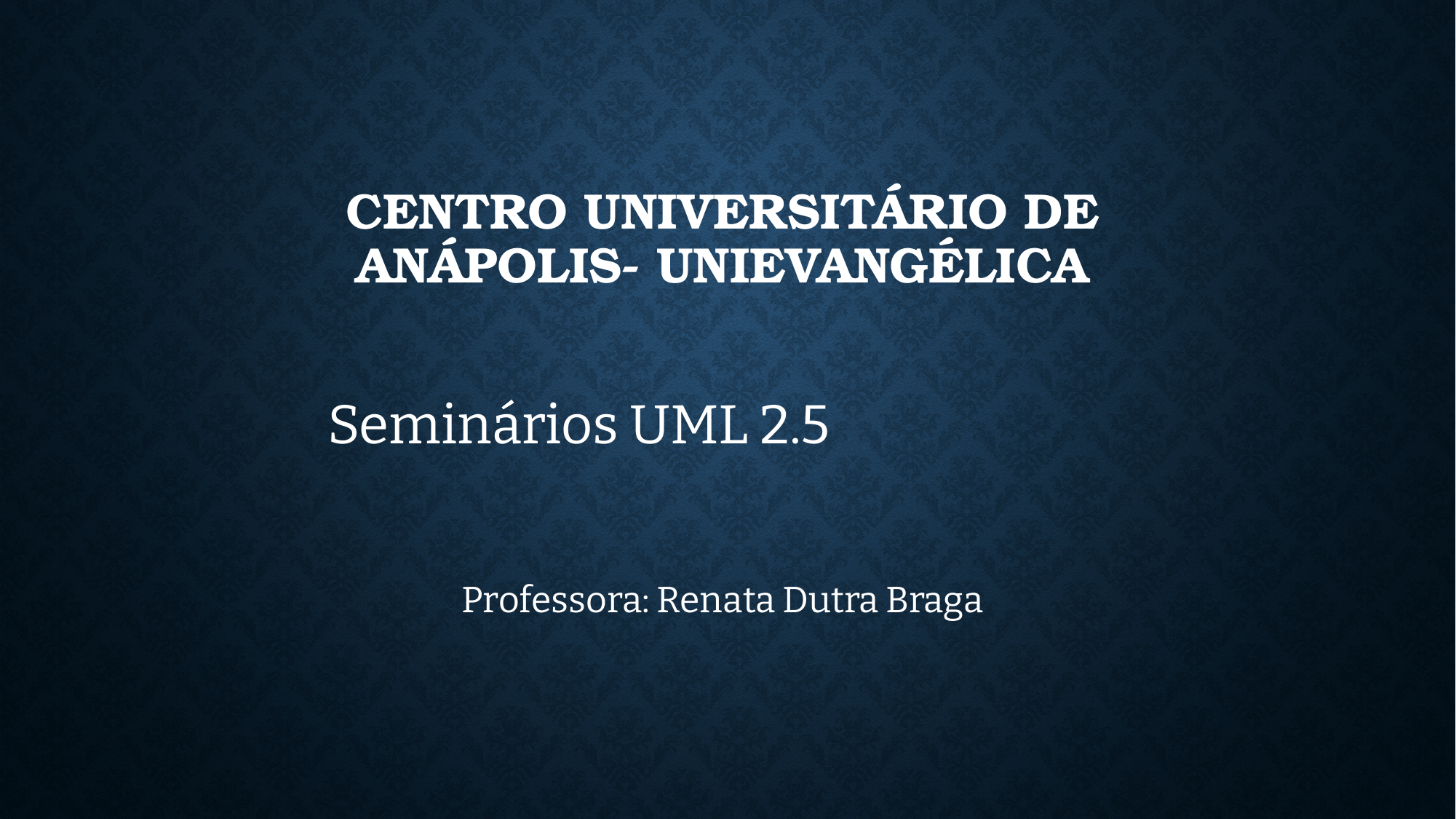

# Centro Universitário de Anápolis- Unievangélica
            Seminários UML 2.5
Professora: Renata Dutra Braga